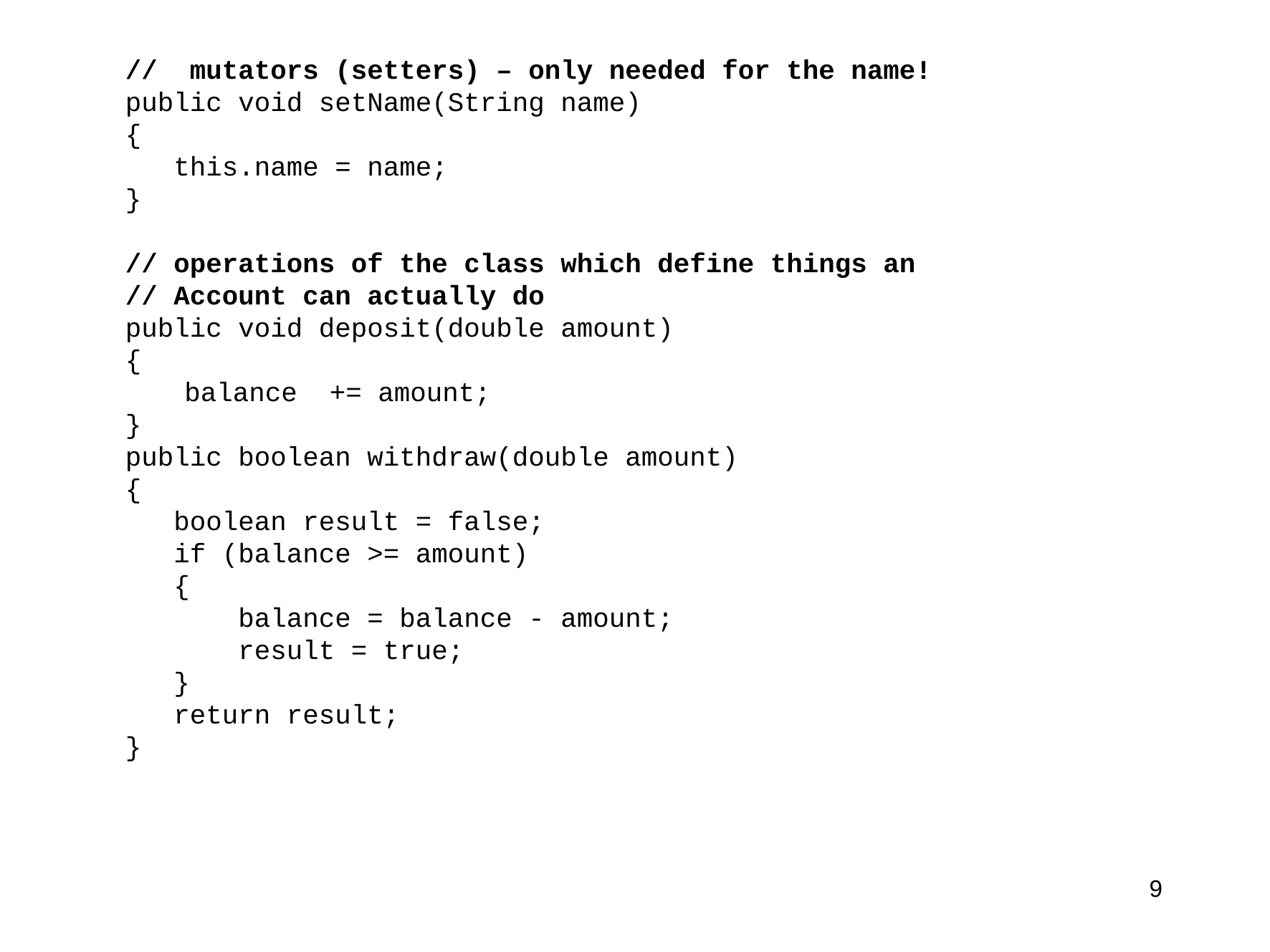

//  mutators (setters) – only needed for the name!
   public void setName(String name)
   {
      this.name = name;
   }

   // operations of the class which define things an
   // Account can actually do
   public void deposit(double amount)
   {
	     balance  += amount;
   }
   public boolean withdraw(double amount)
   {
      boolean result = false;
      if (balance >= amount)
      {
          balance = balance - amount;
          result = true;
      }
      return result;
   }
9